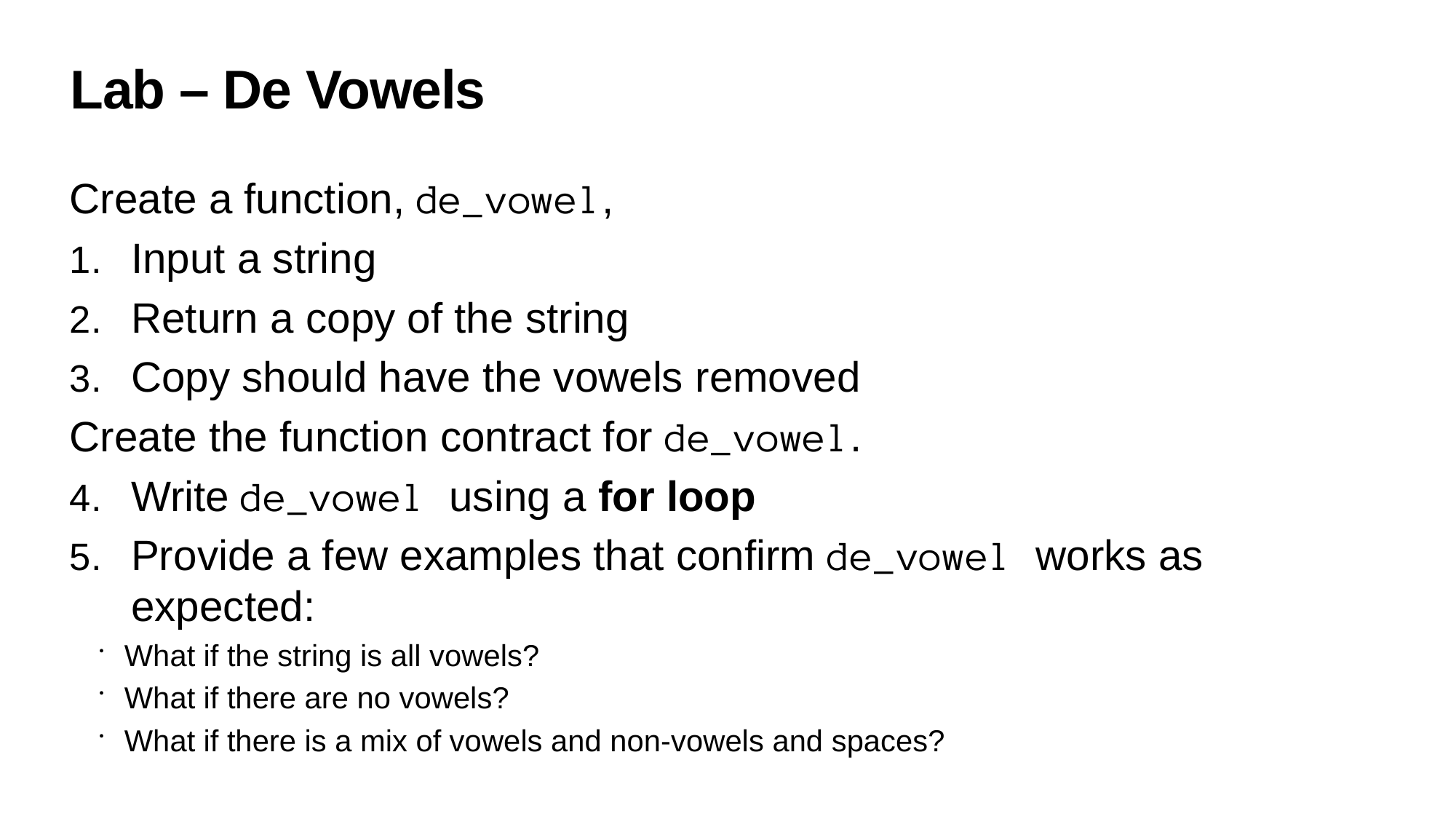

# Lab – De Vowels
Create a function, de_vowel,
Input a string
Return a copy of the string
Copy should have the vowels removed
Create the function contract for de_vowel.
Write de_vowel using a for loop
Provide a few examples that confirm de_vowel works as expected:
What if the string is all vowels?
What if there are no vowels?
What if there is a mix of vowels and non-vowels and spaces?